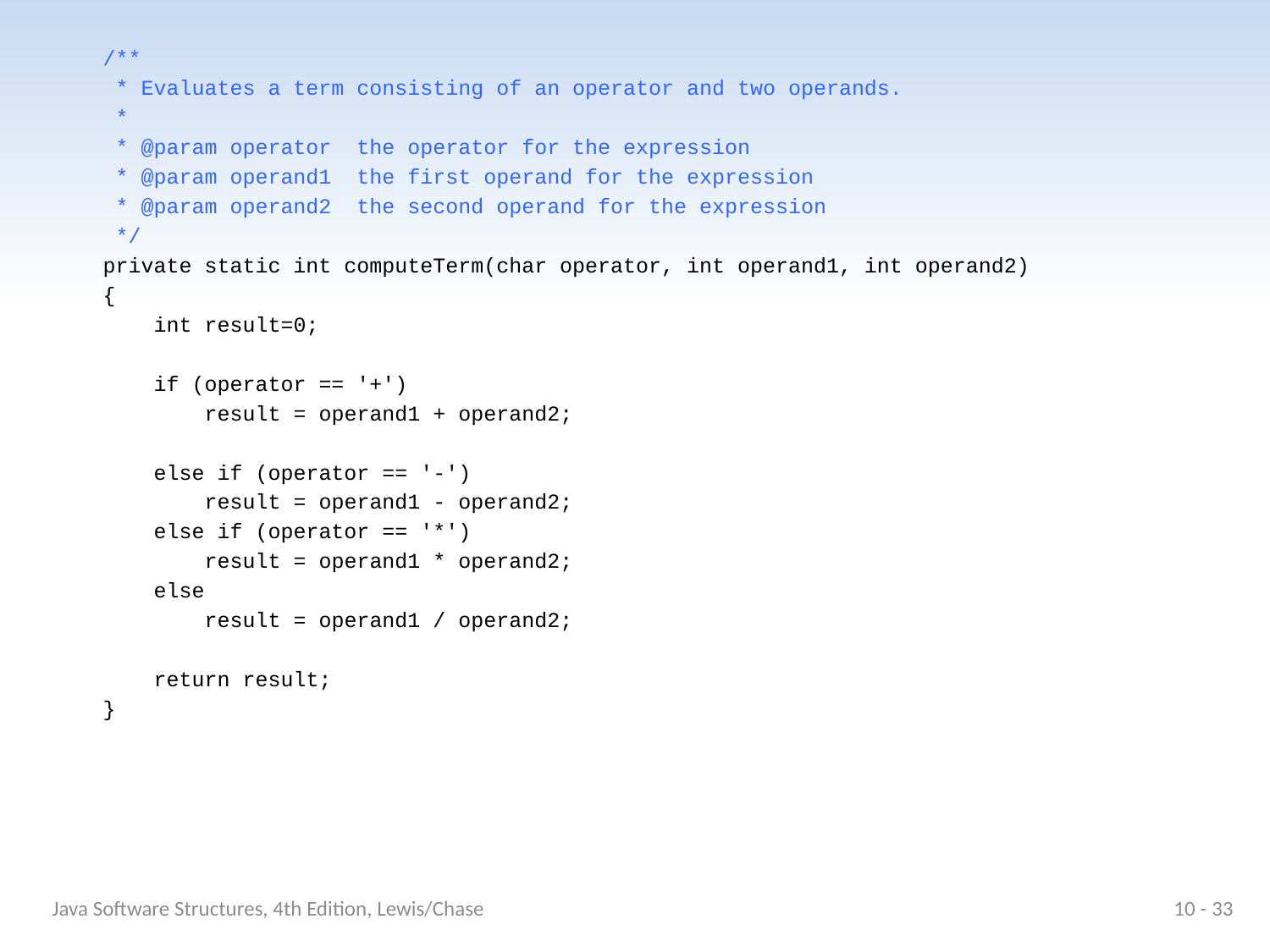

/**
     * Evaluates a term consisting of an operator and two operands.
     *
     * @param operator  the operator for the expression
     * @param operand1  the first operand for the expression
     * @param operand2  the second operand for the expression
     */
    private static int computeTerm(char operator, int operand1, int operand2)
    {
        int result=0;

        if (operator == '+')
            result = operand1 + operand2;

        else if (operator == '-')
            result = operand1 - operand2;
        else if (operator == '*')
            result = operand1 * operand2;
        else
            result = operand1 / operand2;

        return result;
    }

Java Software Structures, 4th Edition, Lewis/Chase
10 - 33